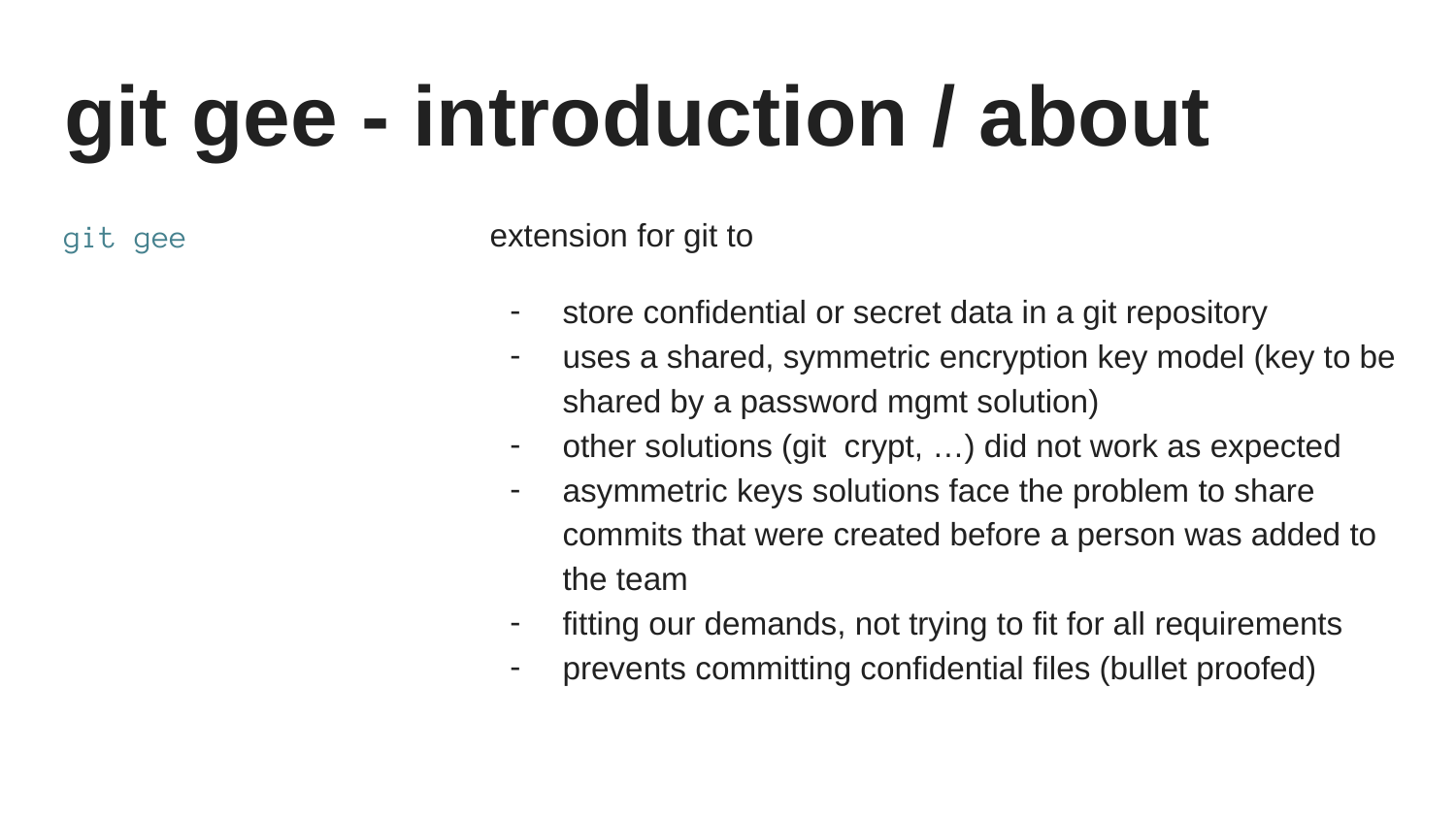

# git gee - introduction / about
extension for git to
store confidential or secret data in a git repository
uses a shared, symmetric encryption key model (key to be shared by a password mgmt solution)
other solutions (git  crypt, …) did not work as expected
asymmetric keys solutions face the problem to share commits that were created before a person was added to the team
fitting our demands, not trying to fit for all requirements
prevents committing confidential files (bullet proofed)
git gee